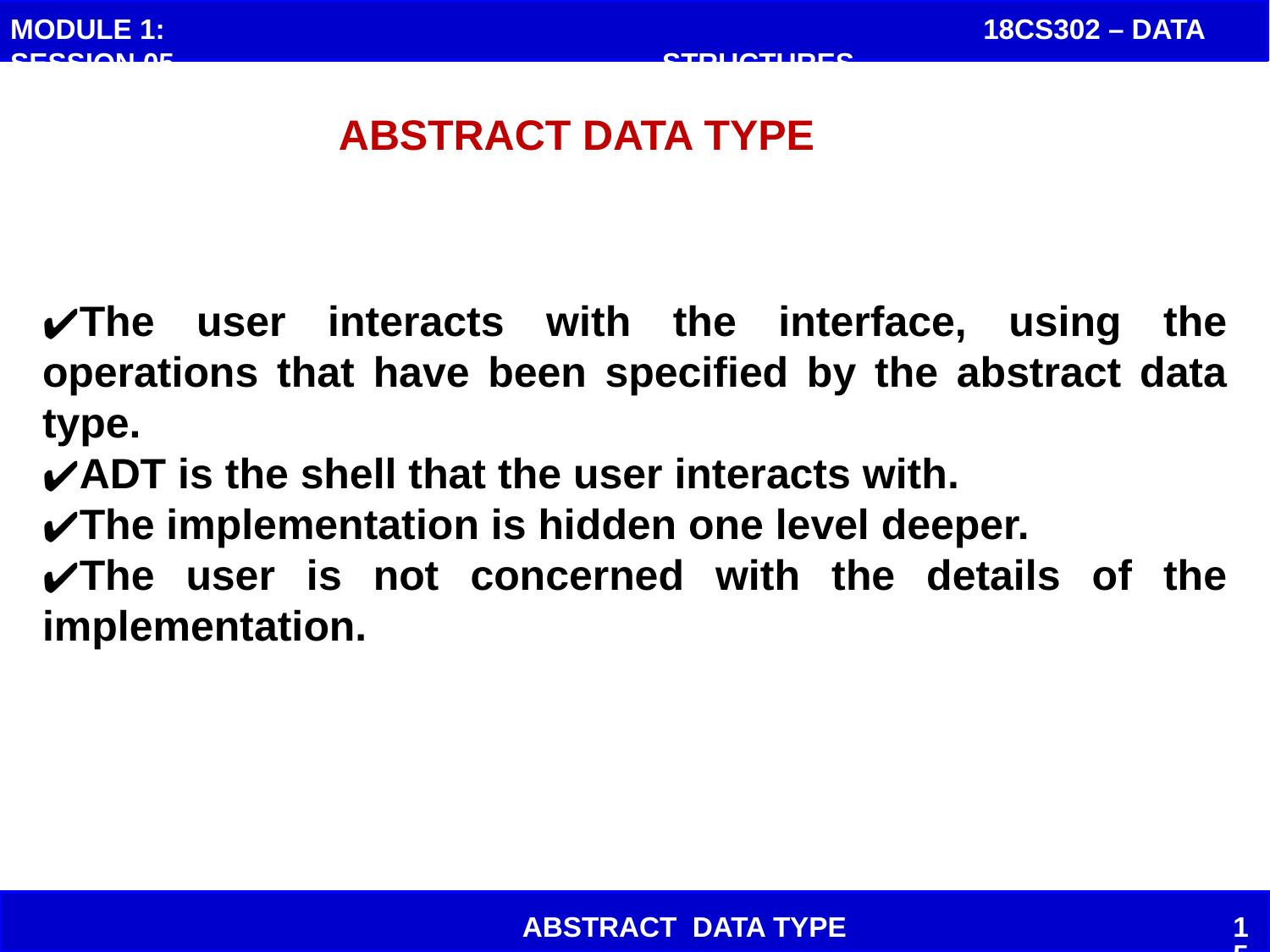

MODULE 1: SESSION 05
                                         18CS302 – DATA  STRUCTURES
# ABSTRACT DATA TYPE

The user interacts with the interface, using the operations that have been specified by the abstract data type.
ADT is the shell that the user interacts with.
The implementation is hidden one level deeper.
The user is not concerned with the details of the implementation.

ABSTRACT  DATA TYPE
15